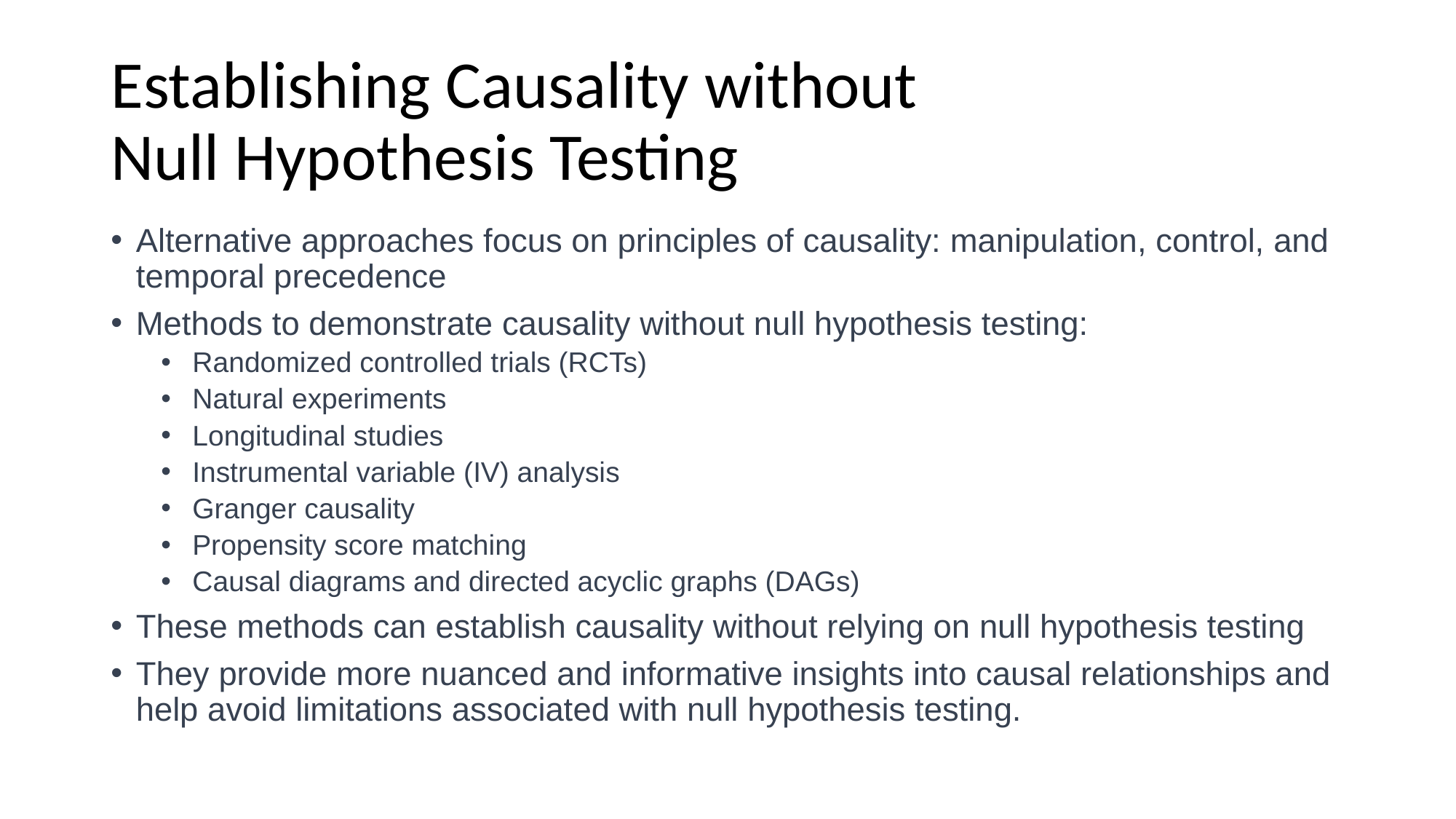

# Establishing Causality without Null Hypothesis Testing
Alternative approaches focus on principles of causality: manipulation, control, and temporal precedence
Methods to demonstrate causality without null hypothesis testing:
Randomized controlled trials (RCTs)
Natural experiments
Longitudinal studies
Instrumental variable (IV) analysis
Granger causality
Propensity score matching
Causal diagrams and directed acyclic graphs (DAGs)
These methods can establish causality without relying on null hypothesis testing
They provide more nuanced and informative insights into causal relationships and help avoid limitations associated with null hypothesis testing.